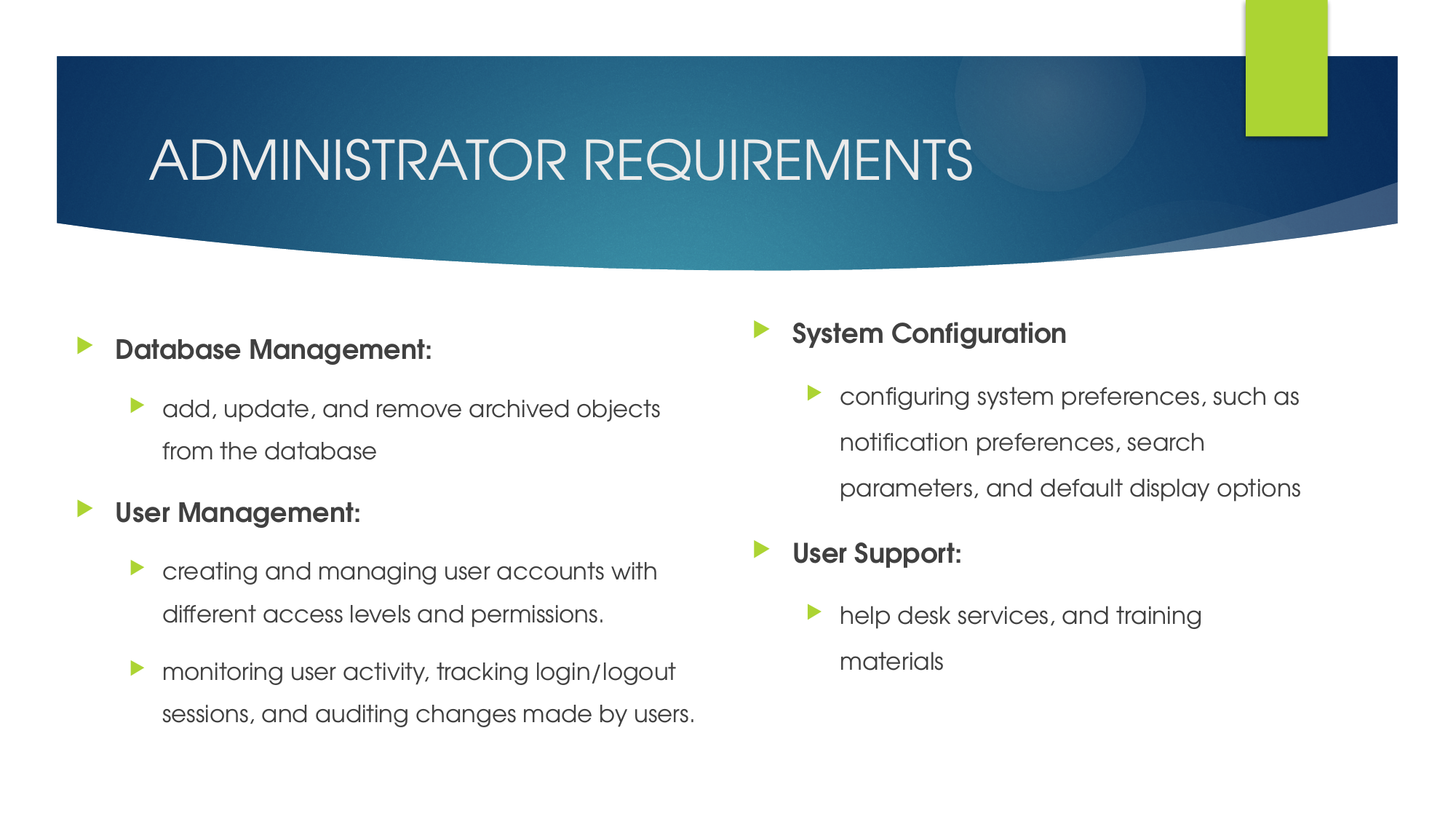

# ADMINISTRATOR REQUIREMENTS
System Configuration
configuring system preferences, such as notification preferences, search parameters, and default display options
User Support:
help desk services, and training materials

Database Management:
add, update, and remove archived objects from the database
User Management:
creating and managing user accounts with different access levels and permissions.
monitoring user activity, tracking login/logout sessions, and auditing changes made by users.